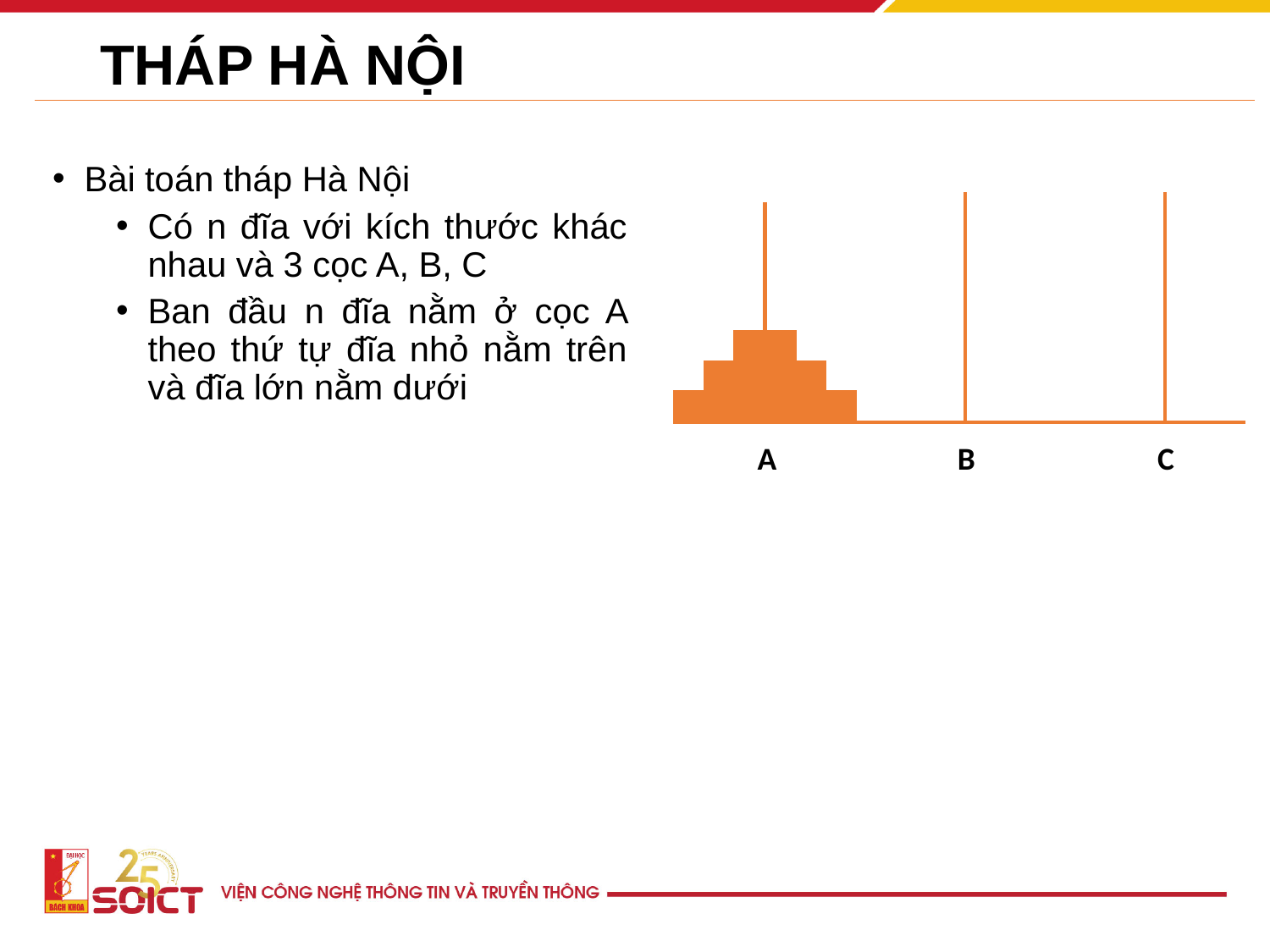

# THÁP HÀ NỘI
Bài toán tháp Hà Nội
Có n đĩa với kích thước khác nhau và 3 cọc A, B, C
Ban đầu n đĩa nằm ở cọc A theo thứ tự đĩa nhỏ nằm trên và đĩa lớn nằm dưới

A
B
C